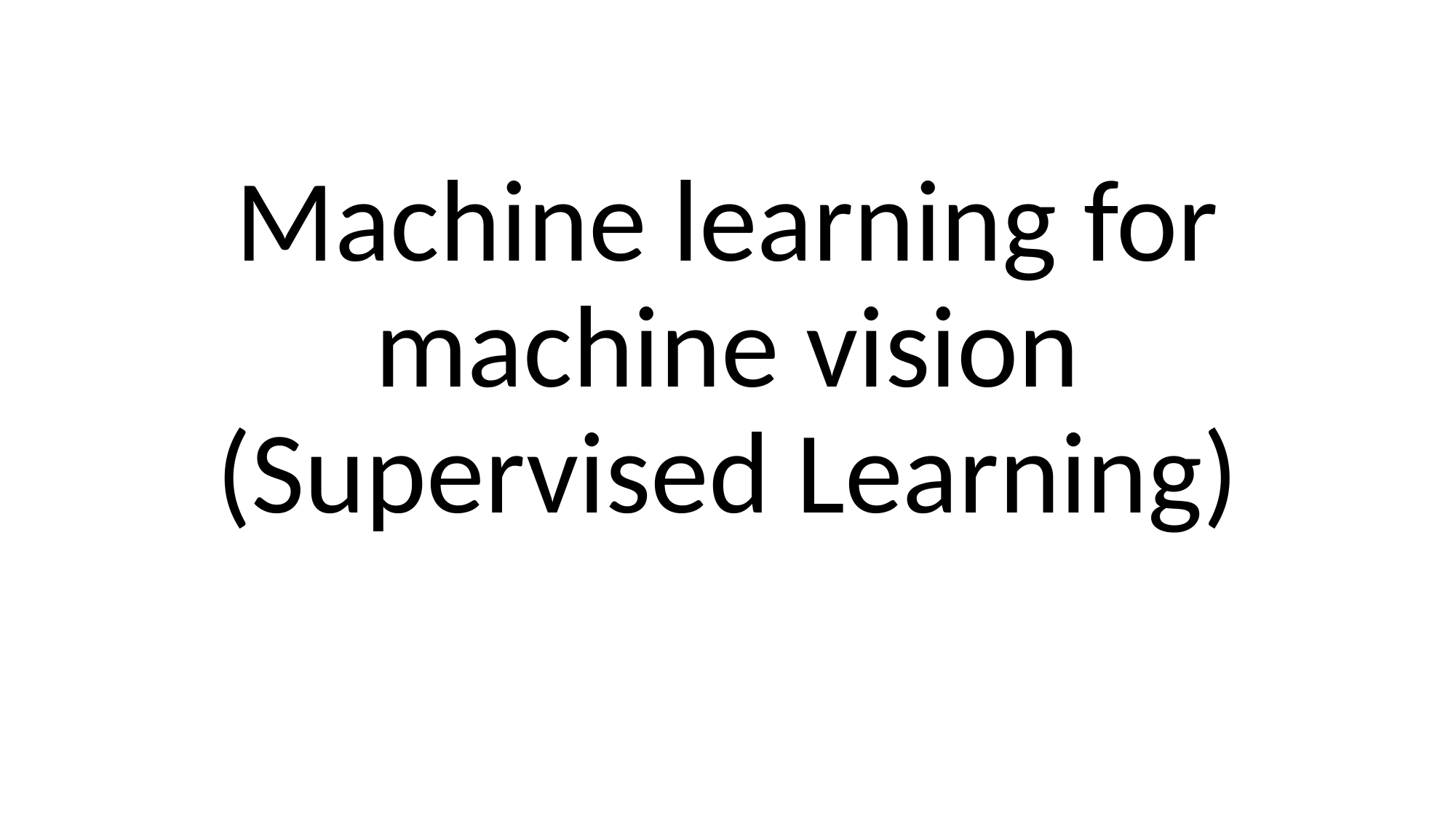

# Machine learning for machine vision (Supervised Learning)